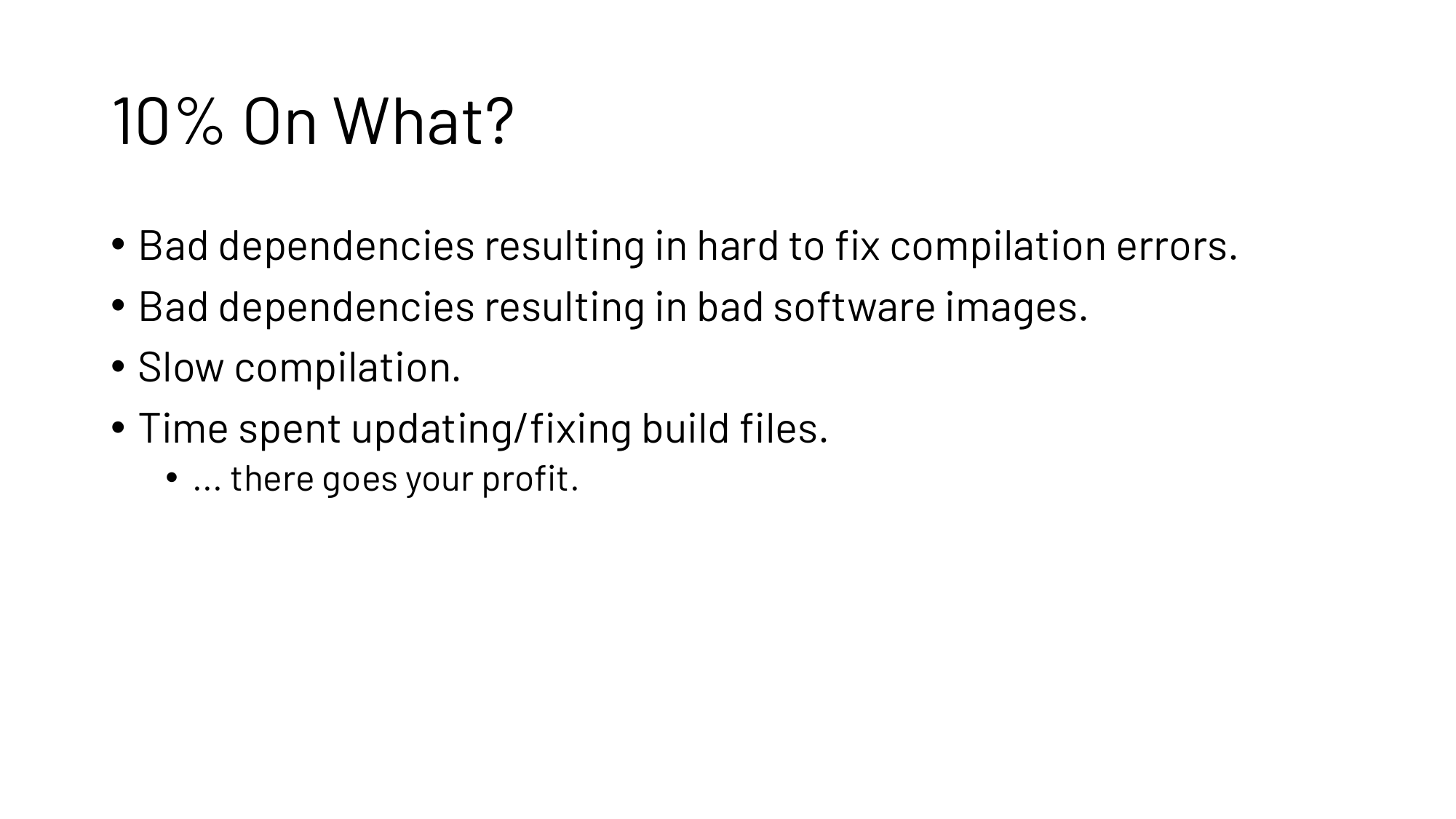

# 10% On What?
Bad dependencies resulting in hard to fix compilation errors.
Bad dependencies resulting in bad software images.
Slow compilation.
Time spent updating/fixing build files.
... there goes your profit.